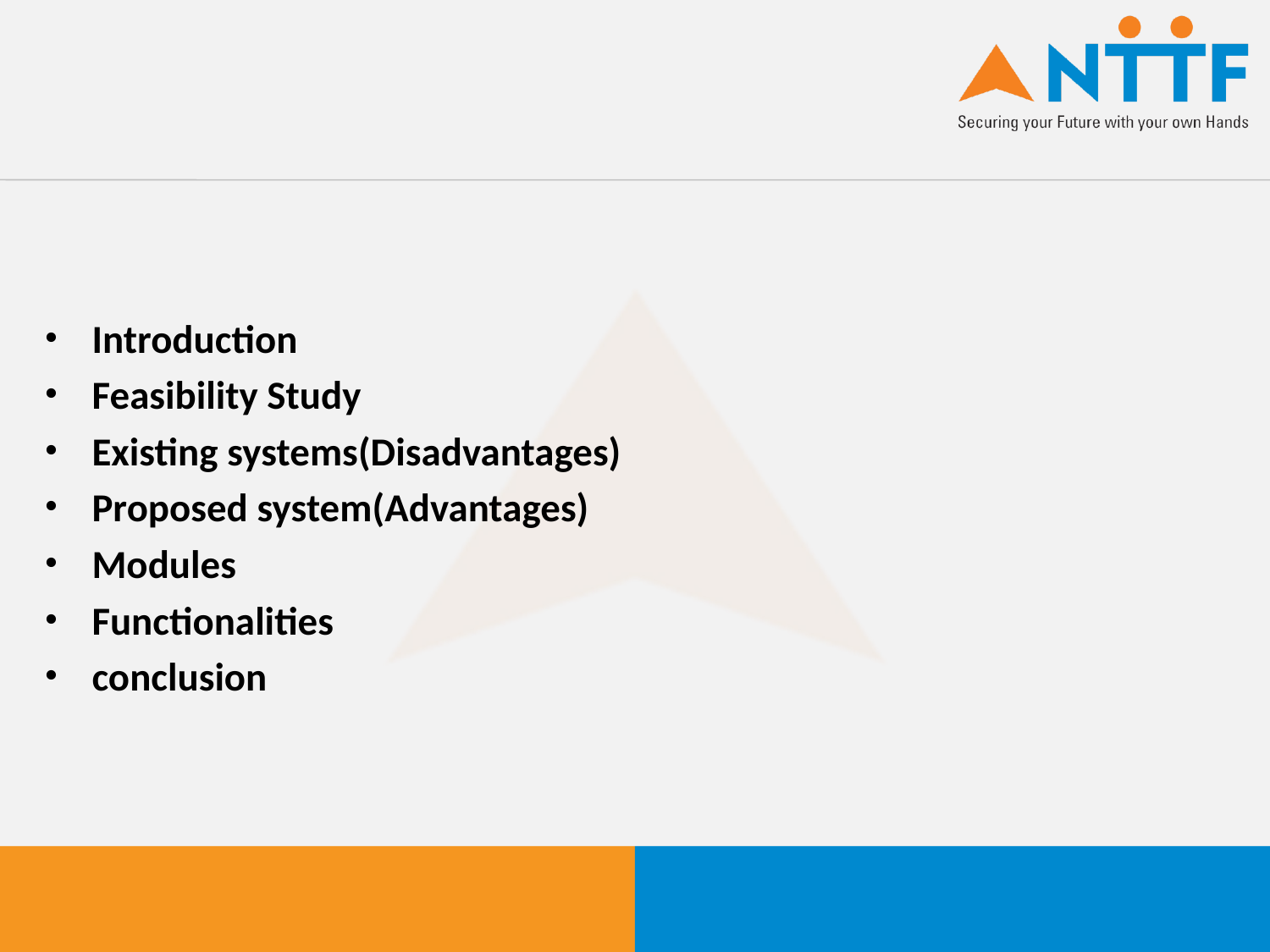

Introduction
Feasibility Study
Existing systems(Disadvantages)
Proposed system(Advantages)
Modules
Functionalities
conclusion